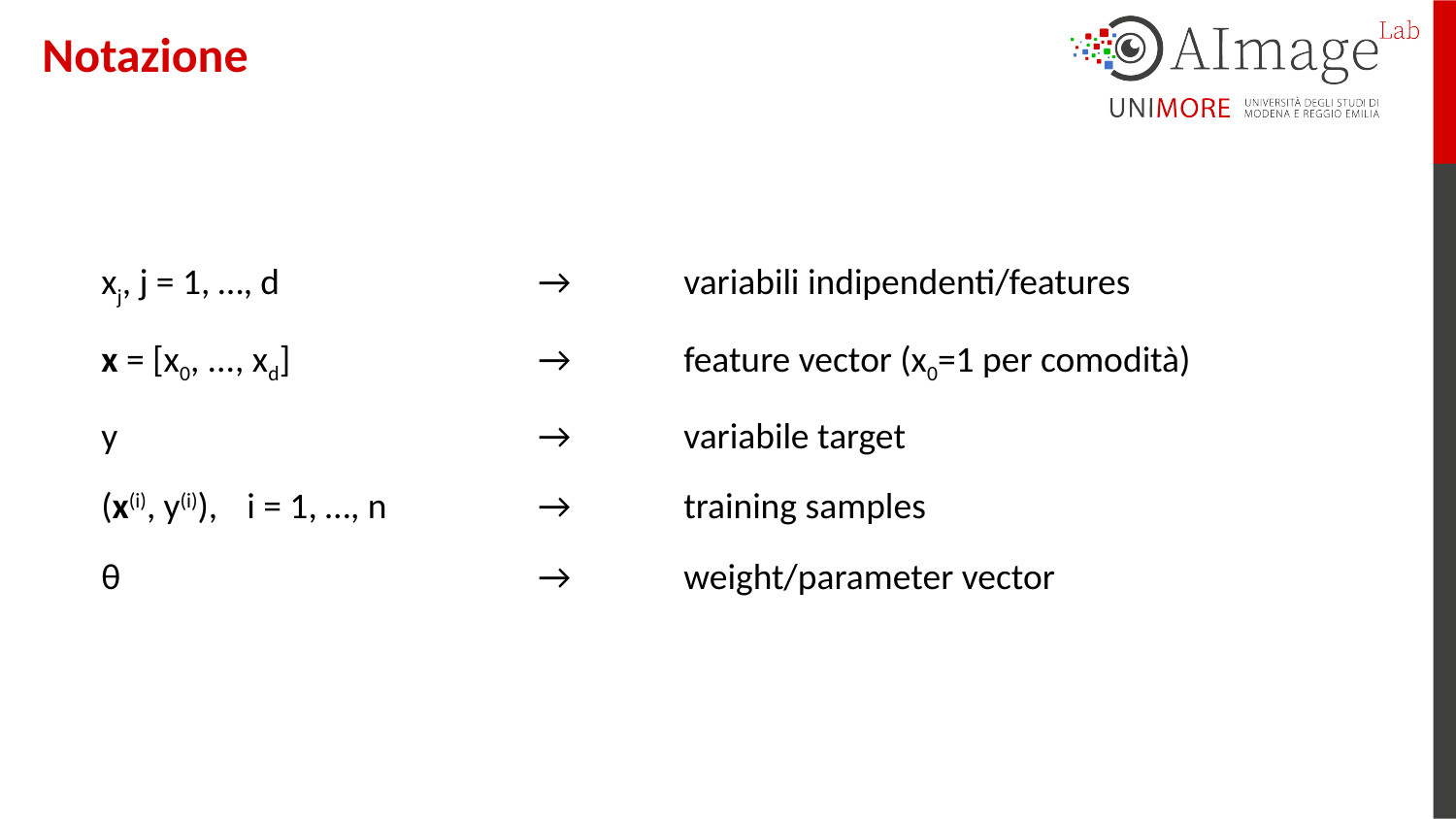

Notazione
xj, j = 1, …, d 		→ 	variabili indipendenti/features
x = [x0, ..., xd] 		→ 	feature vector (x0=1 per comodità)
y 			→ 	variabile target
(x(i), y(i)),	i = 1, …, n 	→ 	training samples
θ			→ 	weight/parameter vector